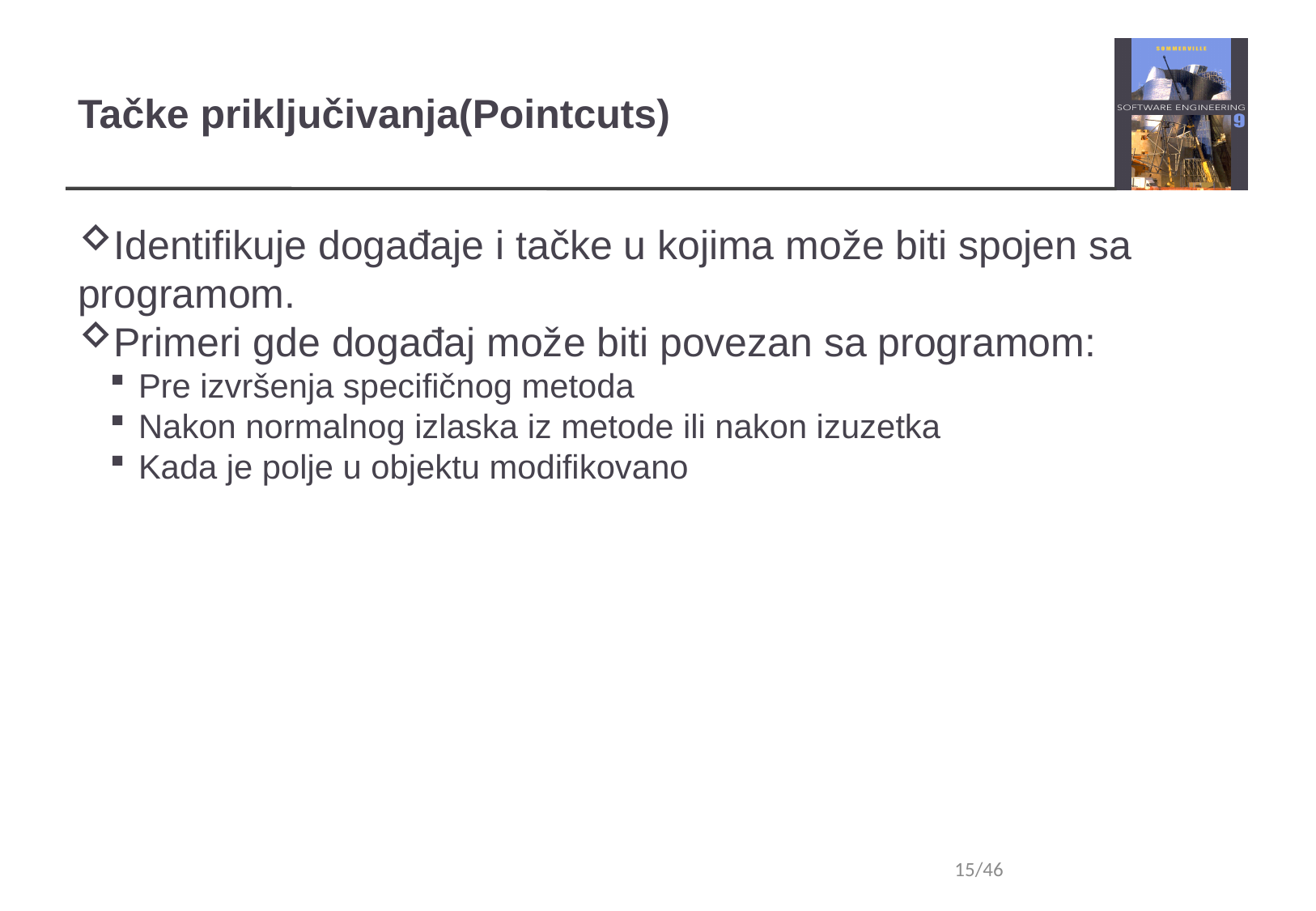

Tačke priključivanja(Pointcuts)
Identifikuje događaje i tačke u kojima može biti spojen sa programom.
Primeri gde događaj može biti povezan sa programom:
Pre izvršenja specifičnog metoda
Nakon normalnog izlaska iz metode ili nakon izuzetka
Kada je polje u objektu modifikovano
15/46